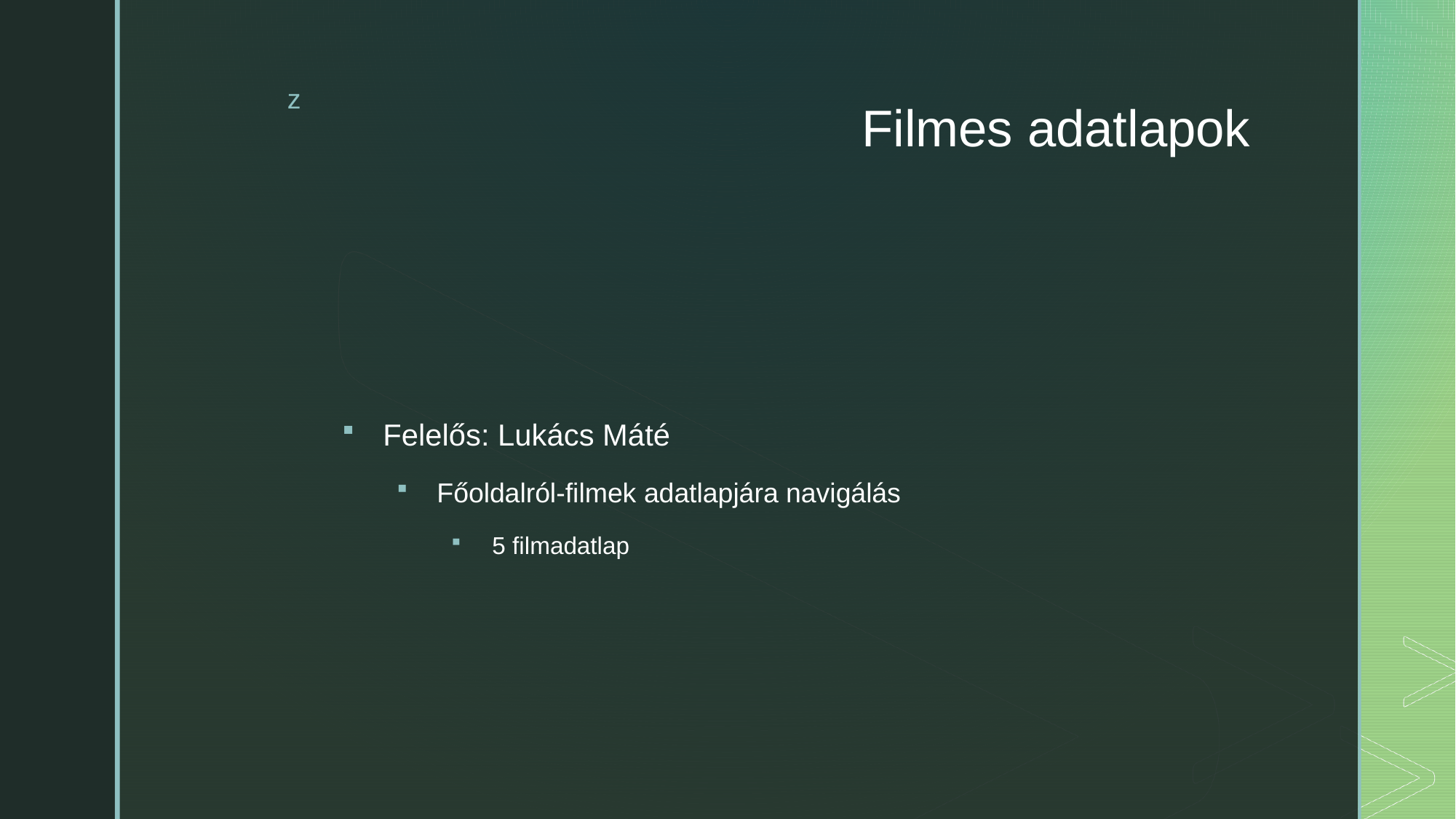

# Filmes adatlapok
Felelős: Lukács Máté
Főoldalról-filmek adatlapjára navigálás
5 filmadatlap